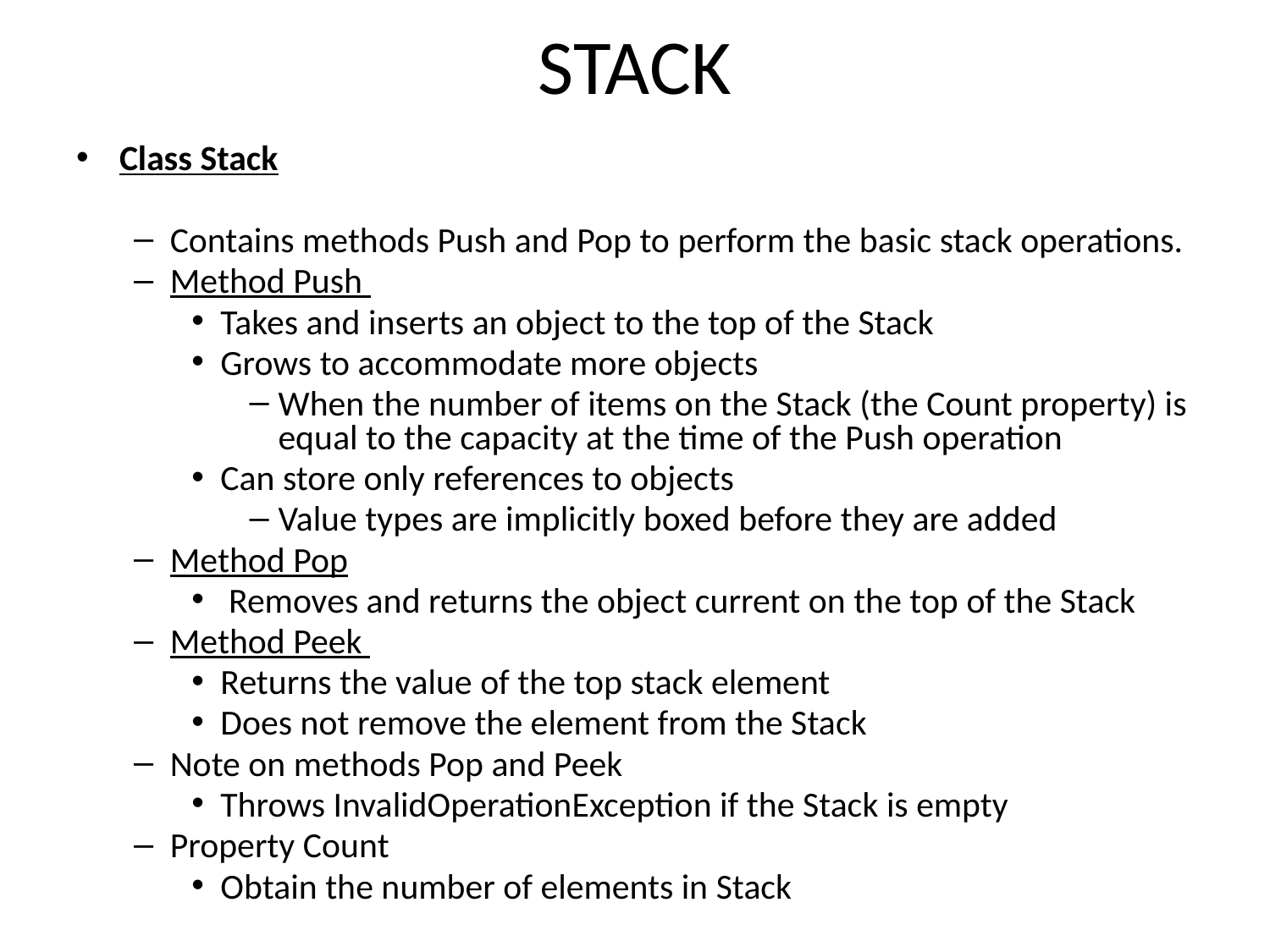

# STACK
Class Stack

Contains methods Push and Pop to perform the basic stack operations.
Method Push
Takes and inserts an object to the top of the Stack
Grows to accommodate more objects
When the number of items on the Stack (the Count property) is equal to the capacity at the time of the Push operation
Can store only references to objects
Value types are implicitly boxed before they are added
Method Pop
 Removes and returns the object current on the top of the Stack
Method Peek
Returns the value of the top stack element
Does not remove the element from the Stack
Note on methods Pop and Peek
Throws InvalidOperationException if the Stack is empty
Property Count
Obtain the number of elements in Stack